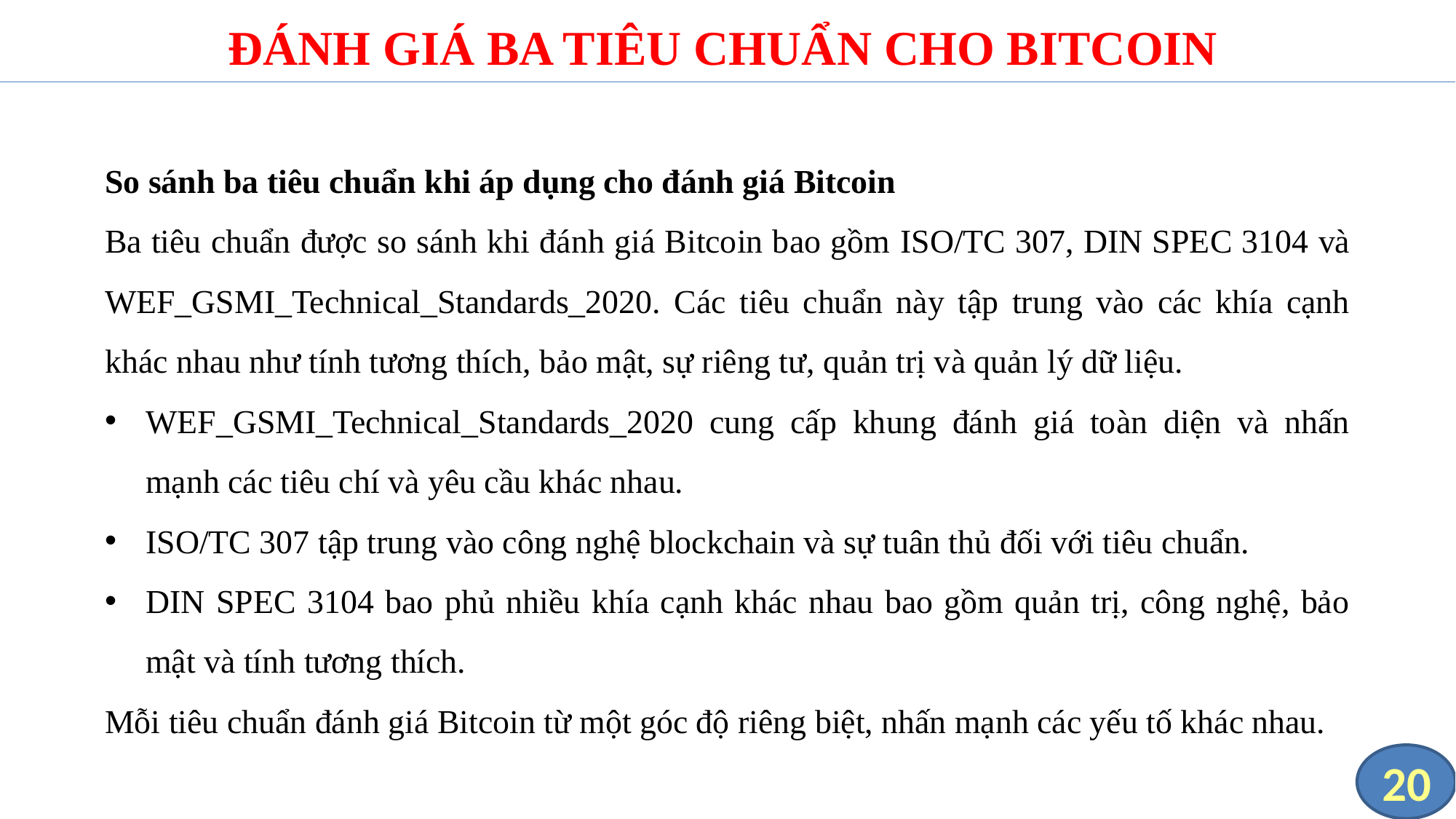

# ĐÁNH GIÁ BA TIÊU CHUẨN CHO BITCOIN
So sánh ba tiêu chuẩn khi áp dụng cho đánh giá Bitcoin
Ba tiêu chuẩn được so sánh khi đánh giá Bitcoin bao gồm ISO/TC 307, DIN SPEC 3104 và WEF_GSMI_Technical_Standards_2020. Các tiêu chuẩn này tập trung vào các khía cạnh khác nhau như tính tương thích, bảo mật, sự riêng tư, quản trị và quản lý dữ liệu.
WEF_GSMI_Technical_Standards_2020 cung cấp khung đánh giá toàn diện và nhấn mạnh các tiêu chí và yêu cầu khác nhau.
ISO/TC 307 tập trung vào công nghệ blockchain và sự tuân thủ đối với tiêu chuẩn.
DIN SPEC 3104 bao phủ nhiều khía cạnh khác nhau bao gồm quản trị, công nghệ, bảo mật và tính tương thích.
Mỗi tiêu chuẩn đánh giá Bitcoin từ một góc độ riêng biệt, nhấn mạnh các yếu tố khác nhau.
20